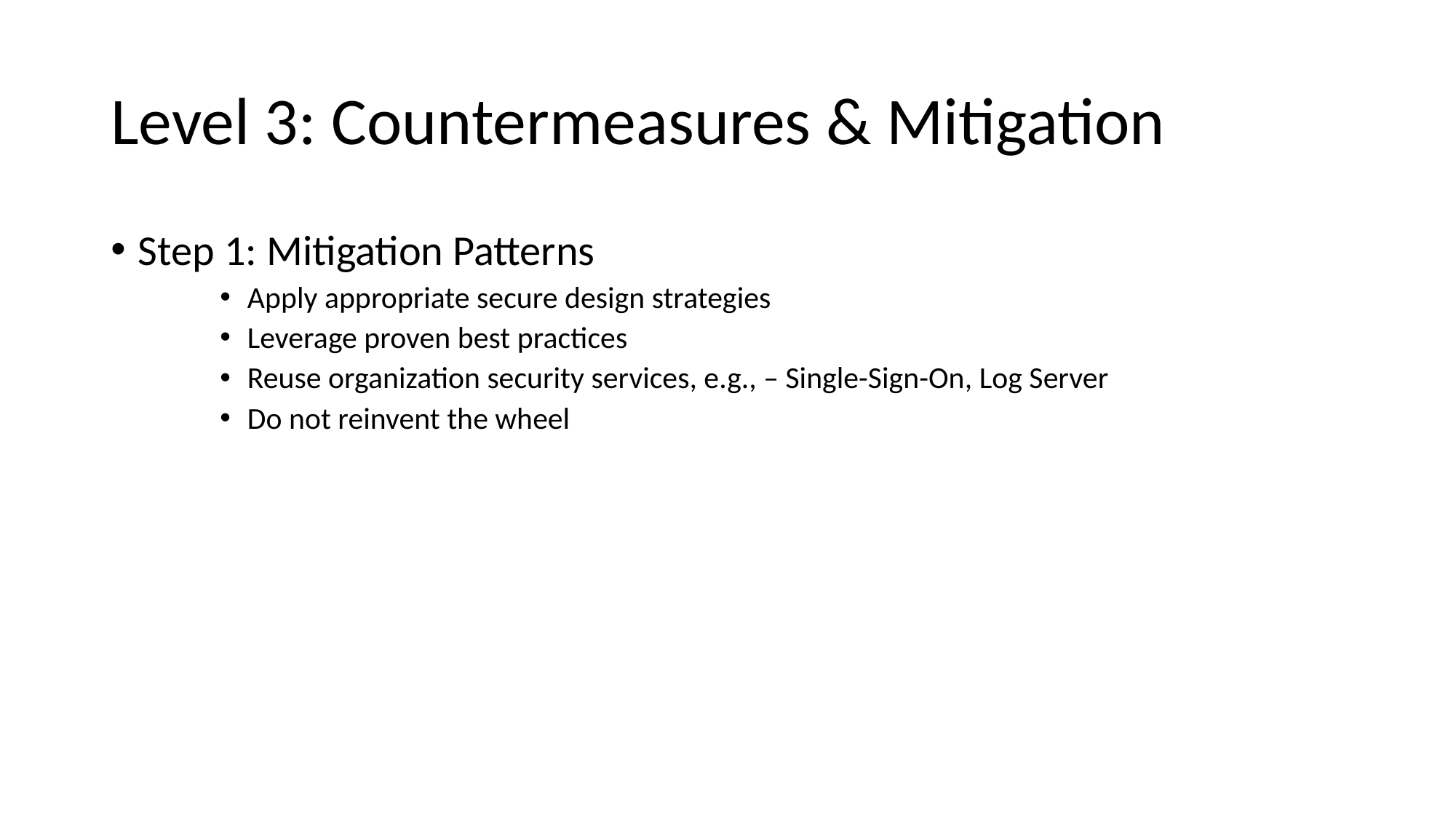

# Level 3: Countermeasures & Mitigation
Step 1: Mitigation Patterns
Apply appropriate secure design strategies
Leverage proven best practices
Reuse organization security services, e.g., – Single-Sign-On, Log Server
Do not reinvent the wheel